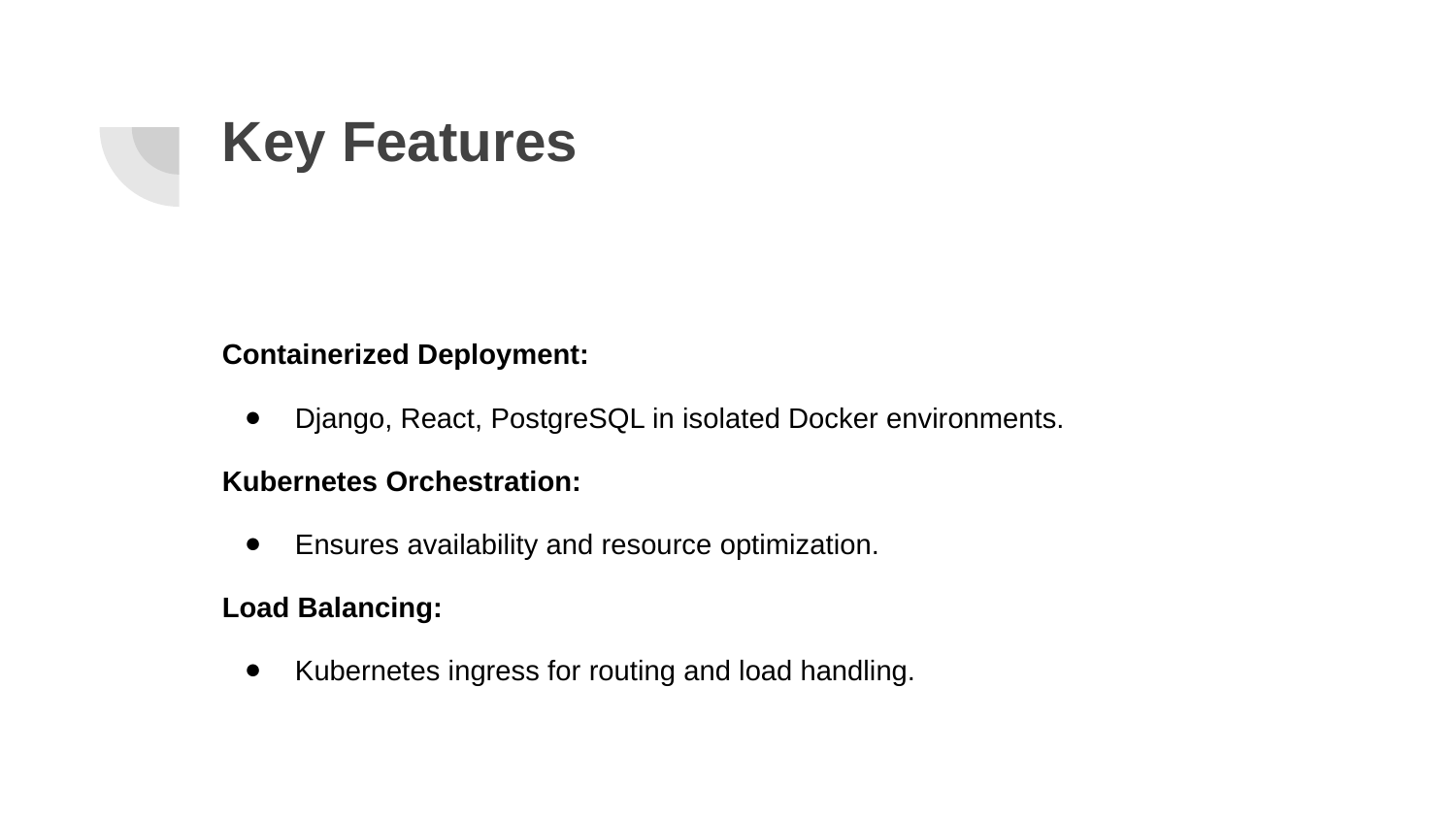

# Key Features
Containerized Deployment:
Django, React, PostgreSQL in isolated Docker environments.
Kubernetes Orchestration:
Ensures availability and resource optimization.
Load Balancing:
Kubernetes ingress for routing and load handling.